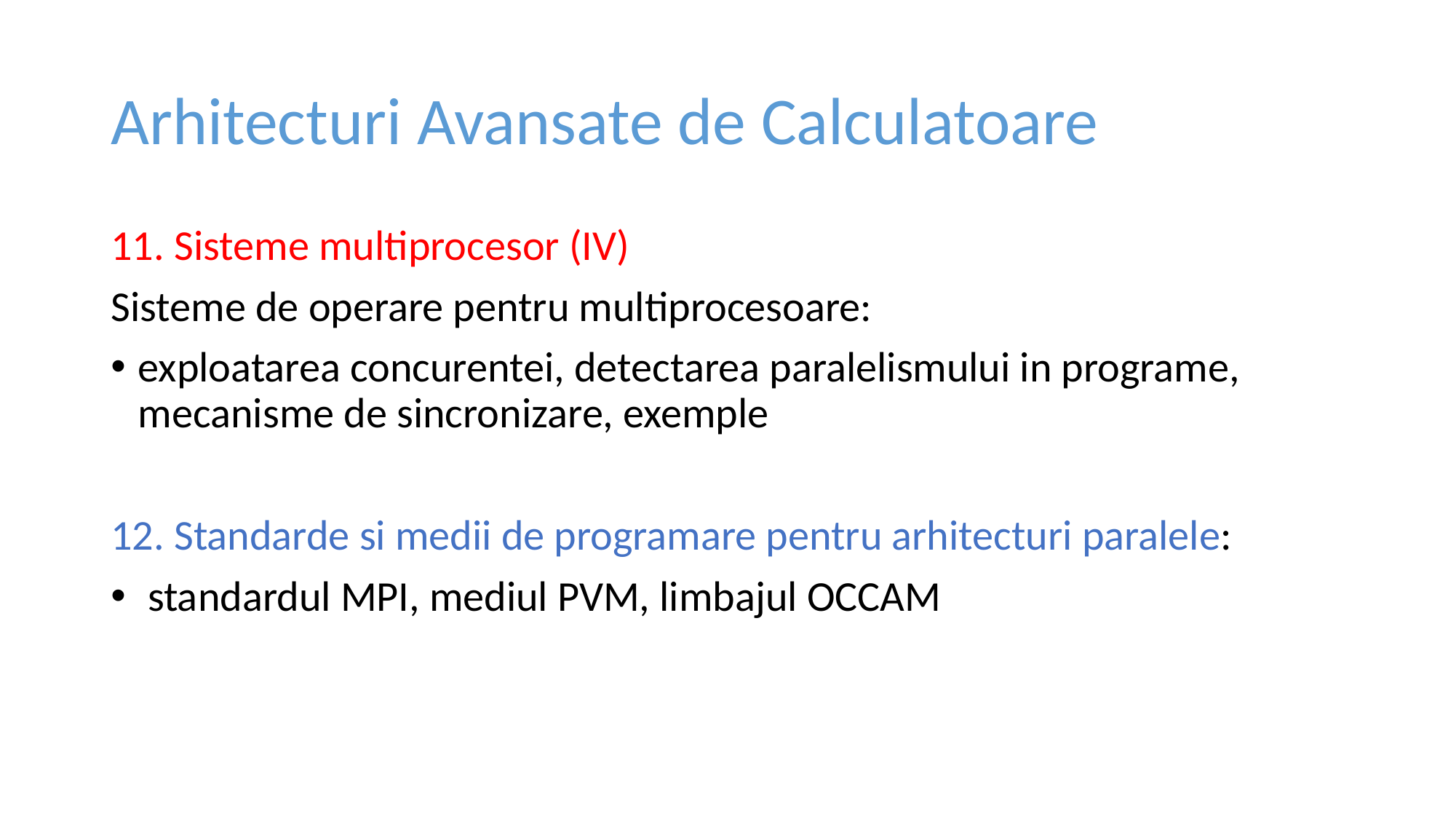

# Arhitecturi Avansate de Calculatoare
11. Sisteme multiprocesor (IV)
Sisteme de operare pentru multiprocesoare:
exploatarea concurentei, detectarea paralelismului in programe, mecanisme de sincronizare, exemple

12. Standarde si medii de programare pentru arhitecturi paralele:
 standardul MPI, mediul PVM, limbajul OCCAM